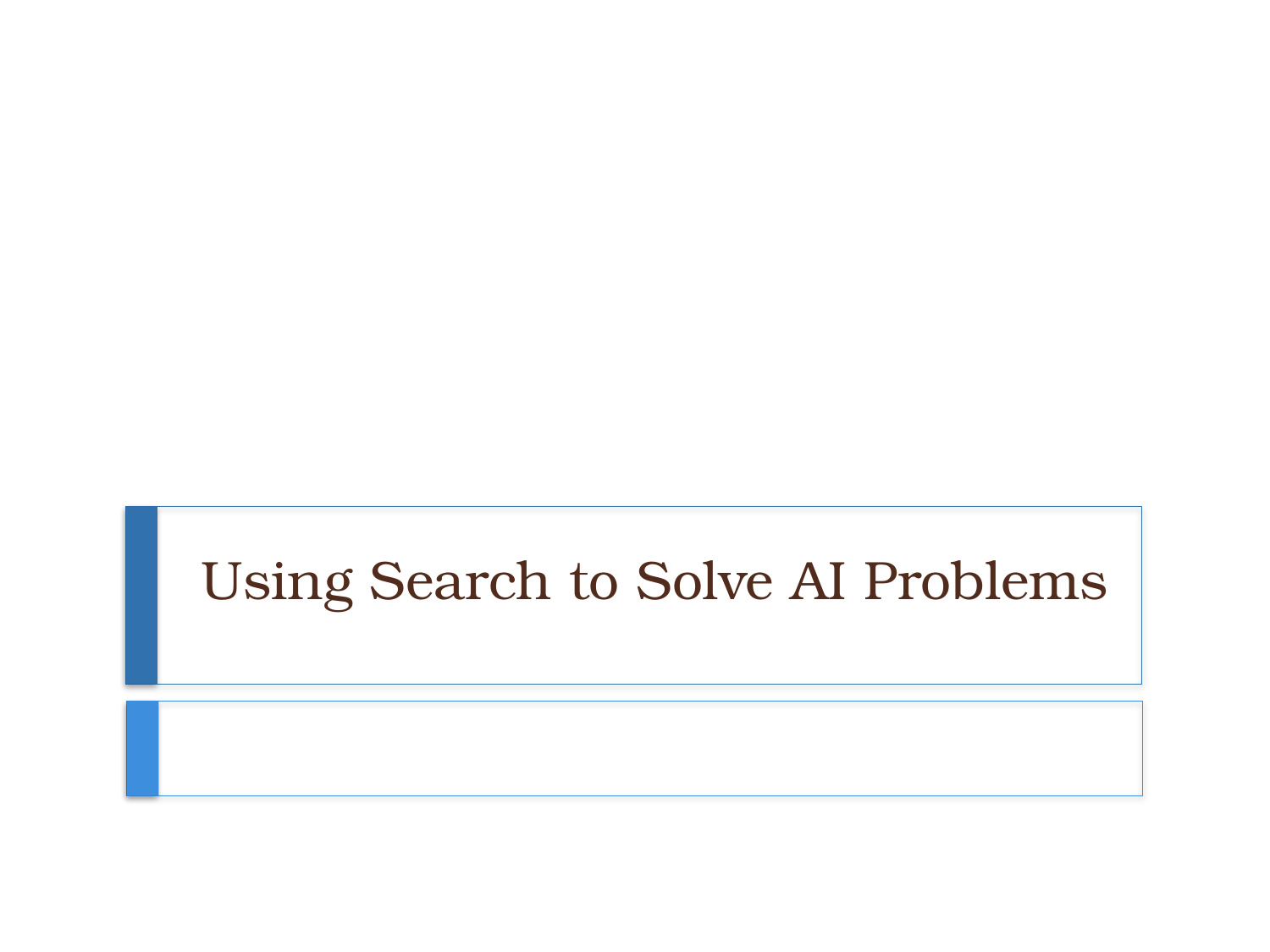

# Using Search to Solve AI Problems